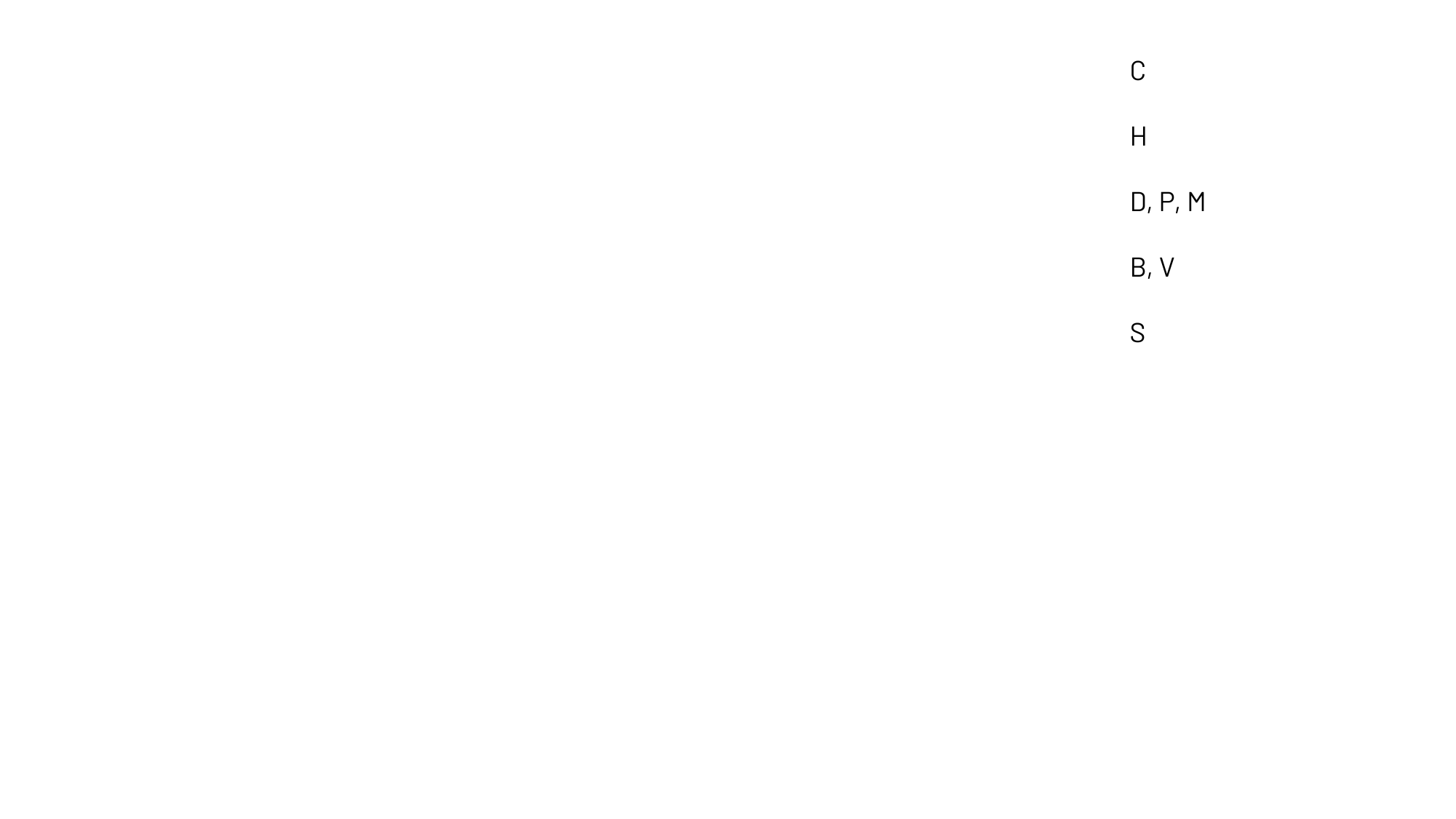

C

H

D, P, M

B, V

S